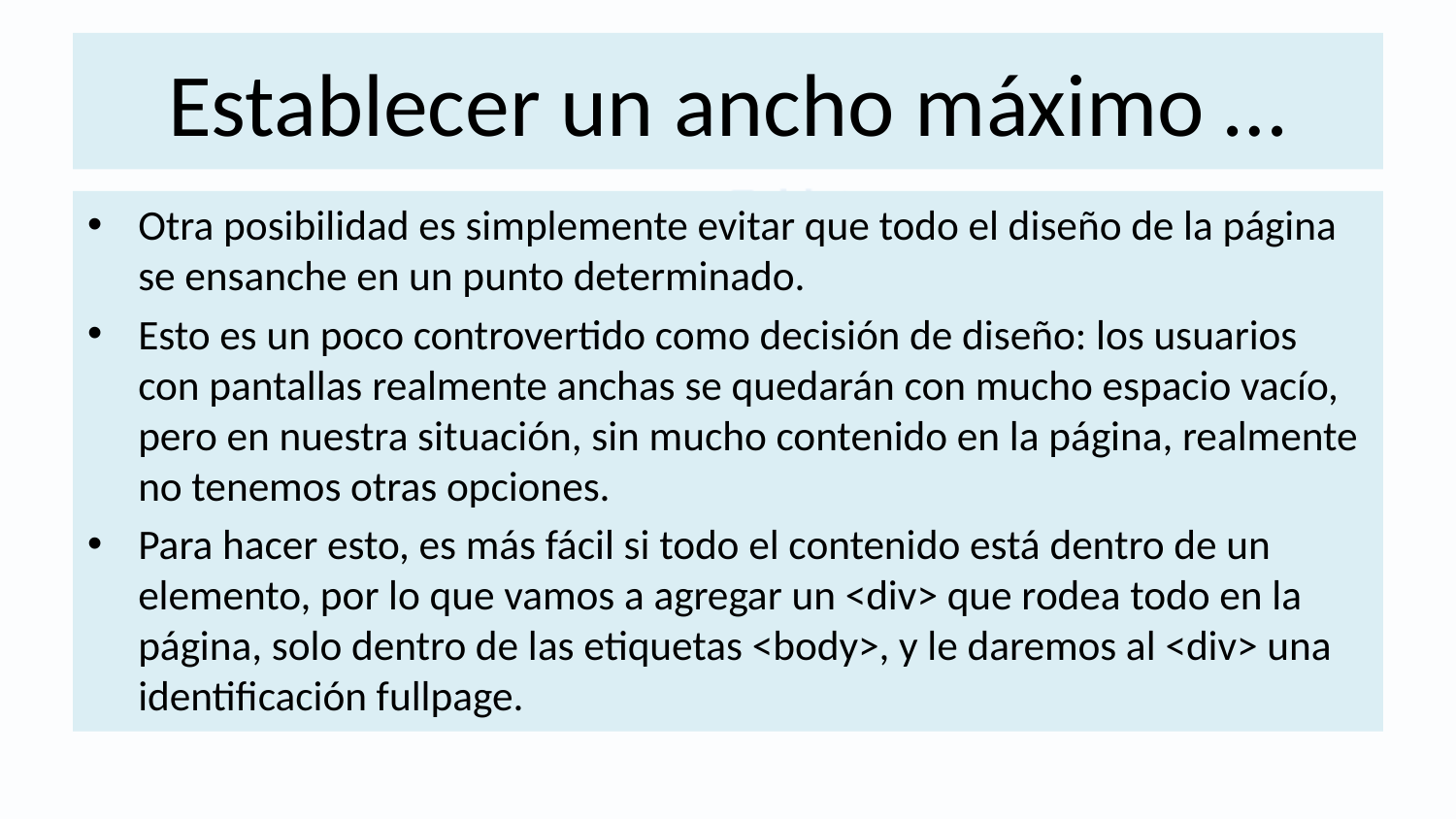

# Establecer un ancho máximo …
Otra posibilidad es simplemente evitar que todo el diseño de la página se ensanche en un punto determinado.
Esto es un poco controvertido como decisión de diseño: los usuarios con pantallas realmente anchas se quedarán con mucho espacio vacío, pero en nuestra situación, sin mucho contenido en la página, realmente no tenemos otras opciones.
Para hacer esto, es más fácil si todo el contenido está dentro de un elemento, por lo que vamos a agregar un <div> que rodea todo en la página, solo dentro de las etiquetas <body>, y le daremos al <div> una identificación fullpage.